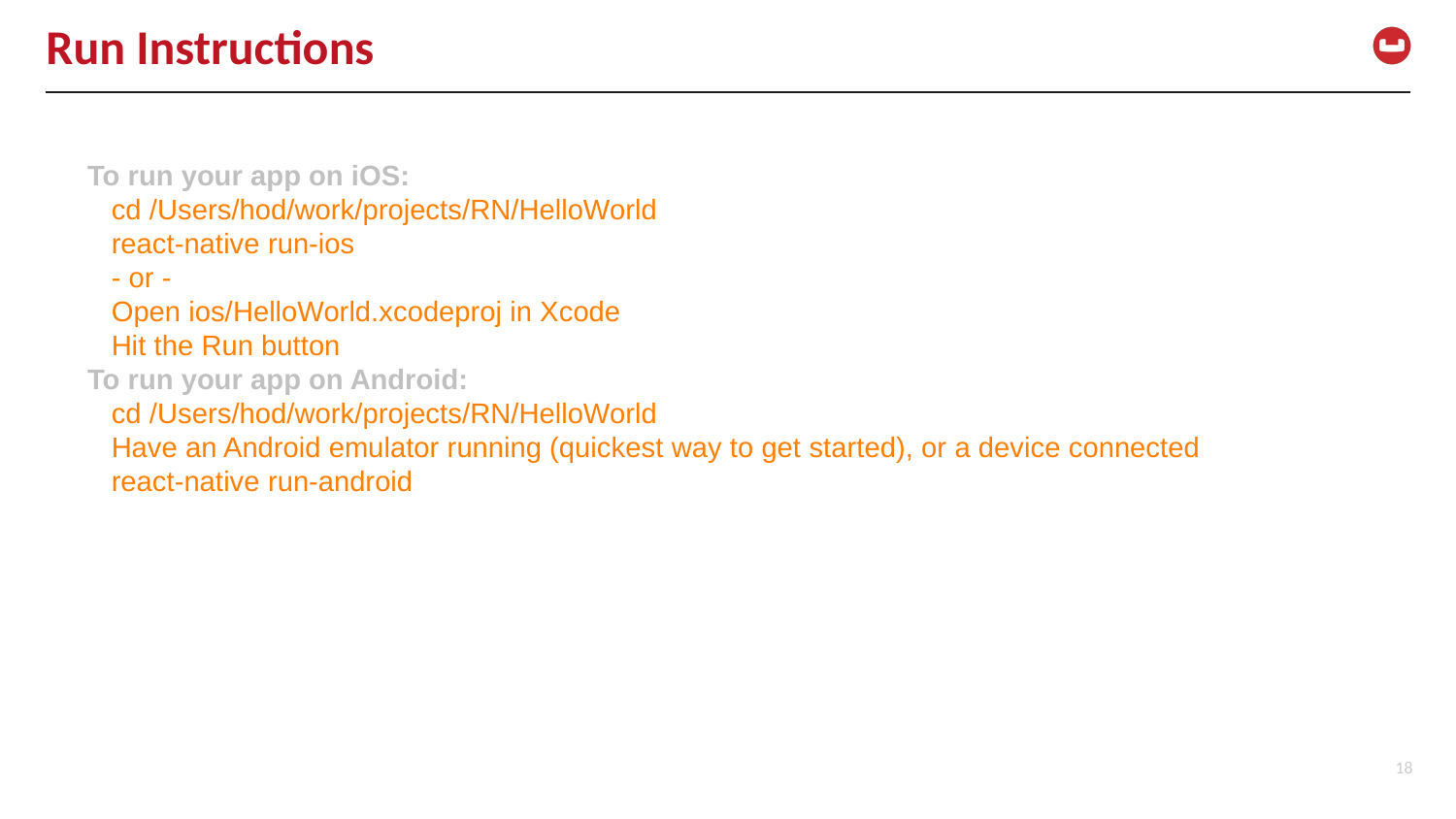

# Run Instructions

To run your app on iOS:
   cd /Users/hod/work/projects/RN/HelloWorld
   react-native run-ios
   - or -
   Open ios/HelloWorld.xcodeproj in Xcode
   Hit the Run button
To run your app on Android:
   cd /Users/hod/work/projects/RN/HelloWorld
   Have an Android emulator running (quickest way to get started), or a device connected
   react-native run-android